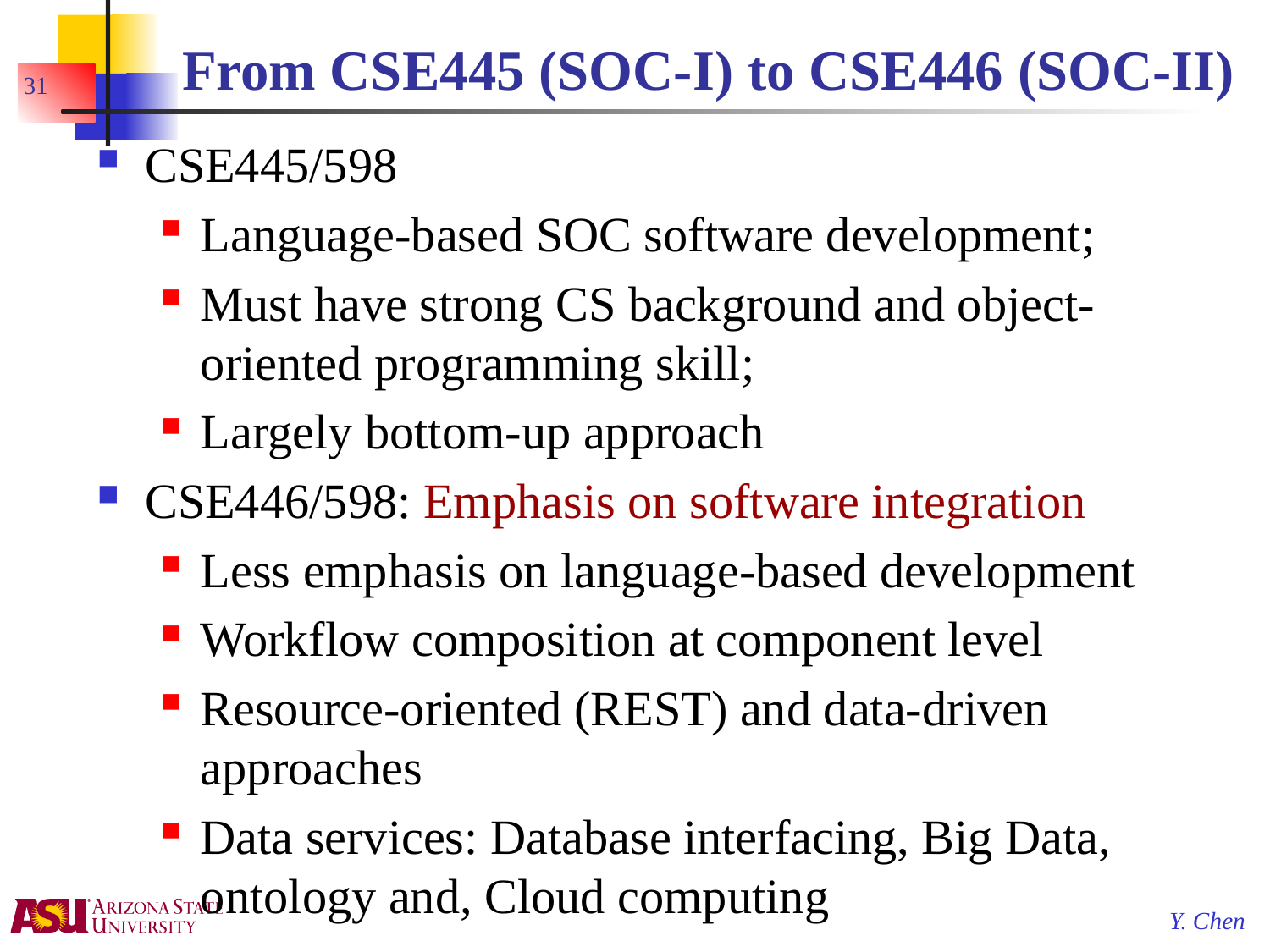

# From CSE445 (SOC-I) to CSE446 (SOC-II)
31
CSE445/598
Language-based SOC software development;
Must have strong CS background and object-oriented programming skill;
Largely bottom-up approach
CSE446/598: Emphasis on software integration
Less emphasis on language-based development
Workflow composition at component level
Resource-oriented (REST) and data-driven approaches
Data services: Database interfacing, Big Data, ontology and, Cloud computing